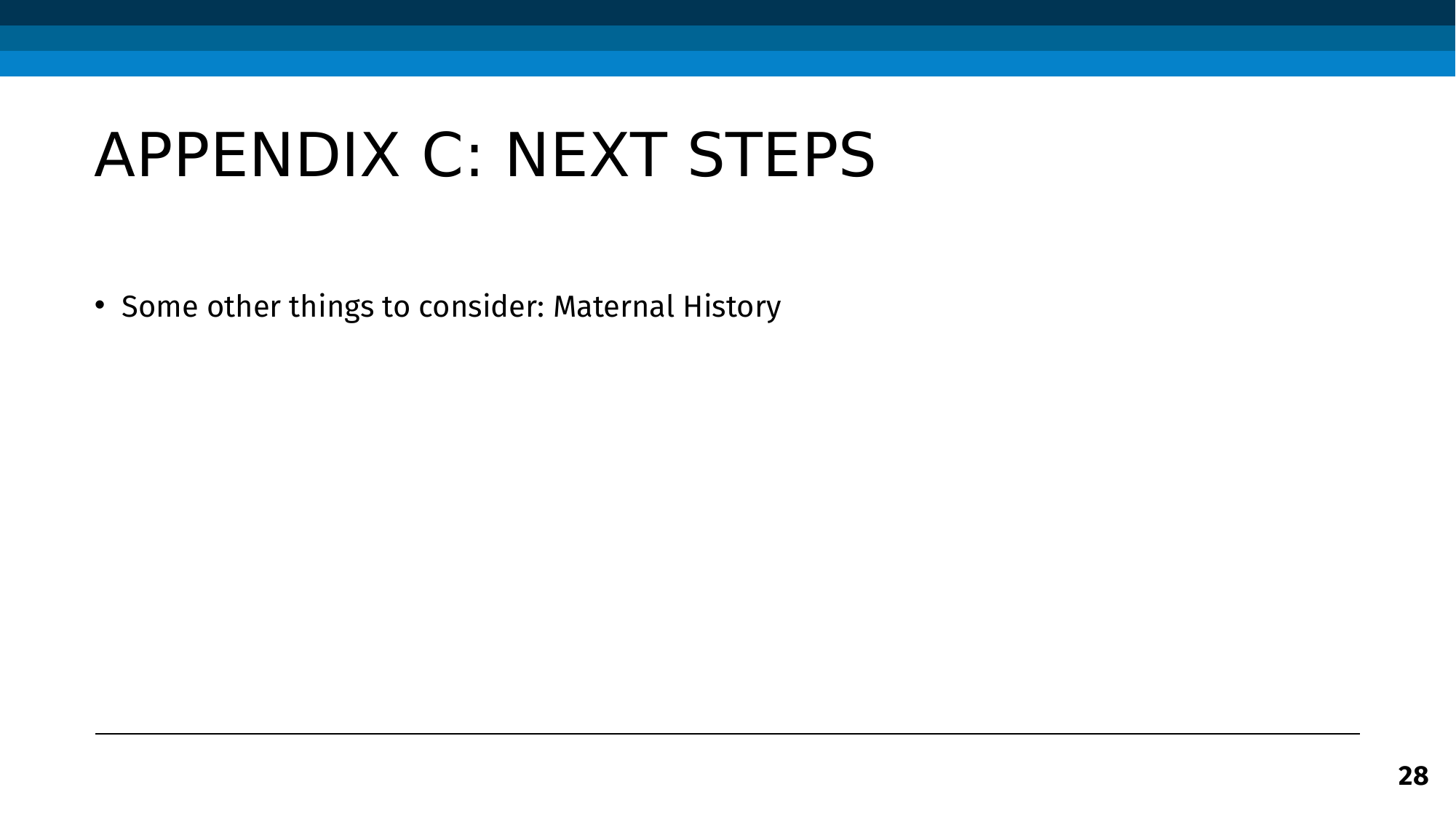

# APPENDIX C: NEXT STEPS
Some other things to consider: Maternal History
28